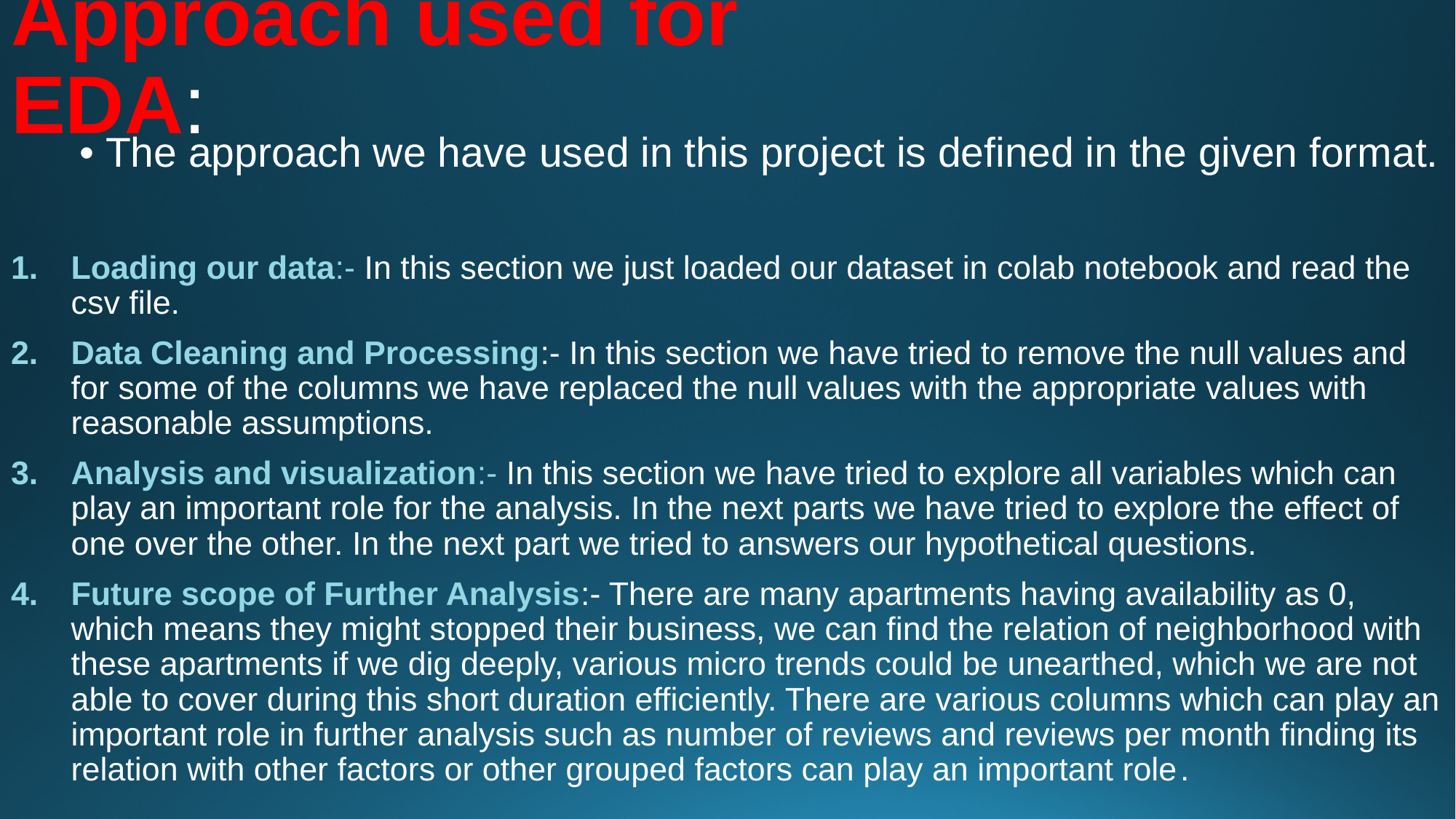

# Approach used for EDA:
      • The approach we have used in this project is defined in the given format.

Loading our data:- In this section we just loaded our dataset in colab notebook and read the csv file.
Data Cleaning and Processing:- In this section we have tried to remove the null values and for some of the columns we have replaced the null values with the appropriate values with reasonable assumptions.
Analysis and visualization:- In this section we have tried to explore all variables which can play an important role for the analysis. In the next parts we have tried to explore the effect of one over the other. In the next part we tried to answers our hypothetical questions.
Future scope of Further Analysis:- There are many apartments having availability as 0, which means they might stopped their business, we can find the relation of neighborhood with these apartments if we dig deeply, various micro trends could be unearthed, which we are not able to cover during this short duration efficiently. There are various columns which can play an important role in further analysis such as number of reviews and reviews per month finding its relation with other factors or other grouped factors can play an important role.